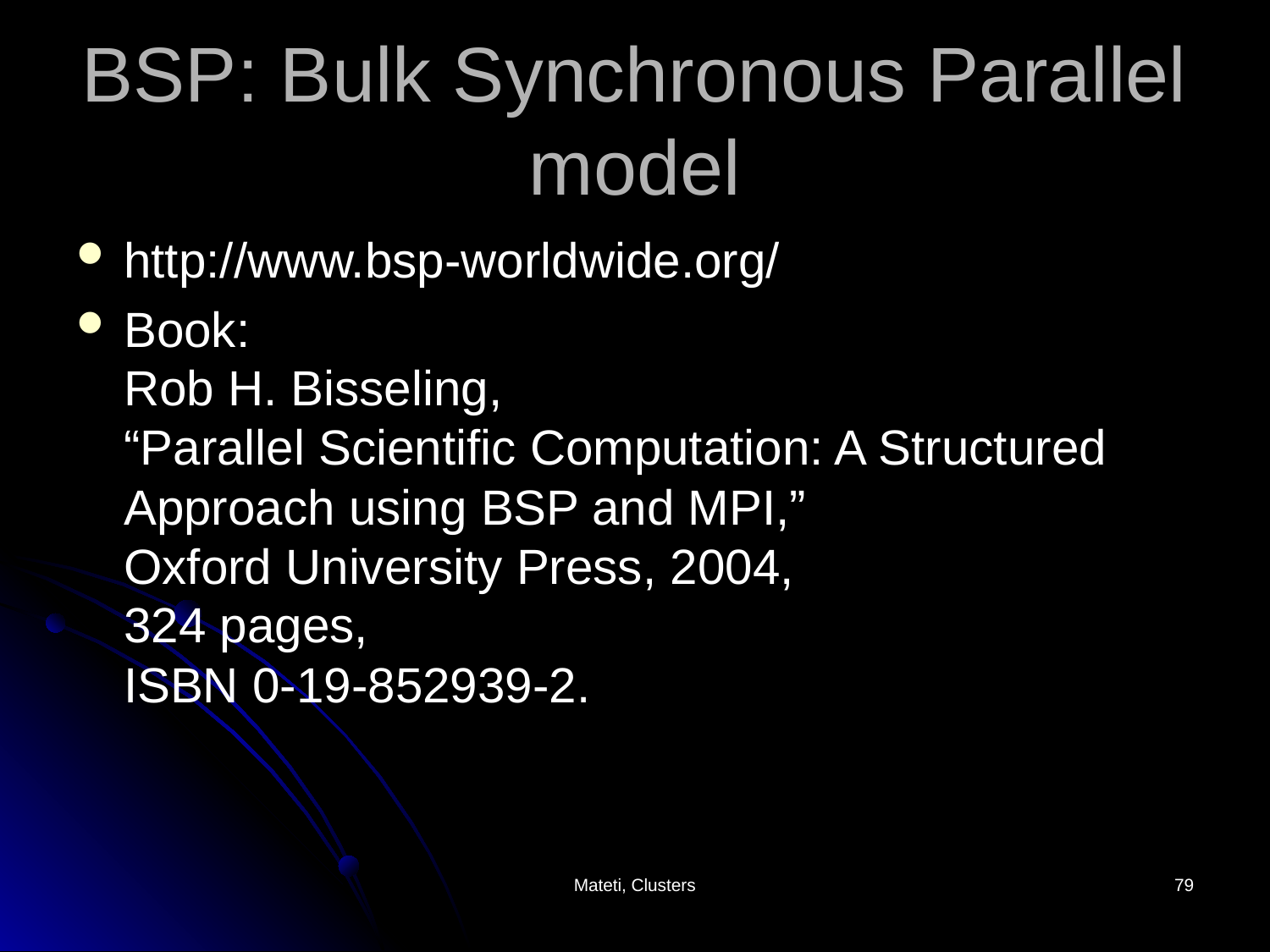

# BSP: Bulk Synchronous Parallel model
http://www.bsp-worldwide.org/
Book:
Rob H. Bisseling,
“Parallel Scientific Computation: A Structured Approach using BSP and MPI,”
Oxford University Press, 2004,
324 pages,
ISBN 0-19-852939-2.
Mateti, Clusters
79